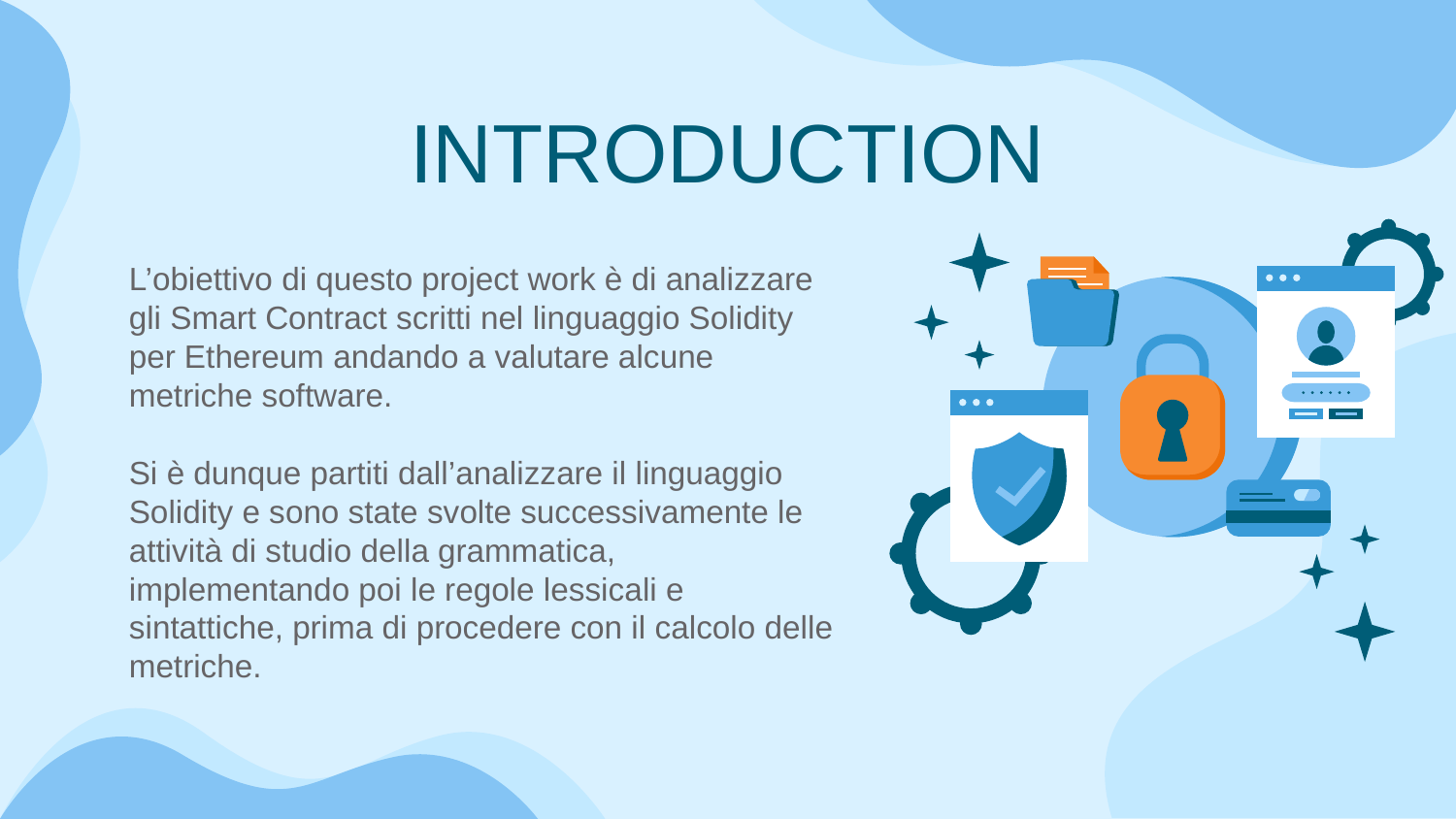

INTRODUCTION

L’obiettivo di questo project work è di analizzare gli Smart Contract scritti nel linguaggio Solidity per Ethereum andando a valutare alcune metriche software.

Si è dunque partiti dall’analizzare il linguaggio Solidity e sono state svolte successivamente le attività di studio della grammatica, implementando poi le regole lessicali e sintattiche, prima di procedere con il calcolo delle metriche.